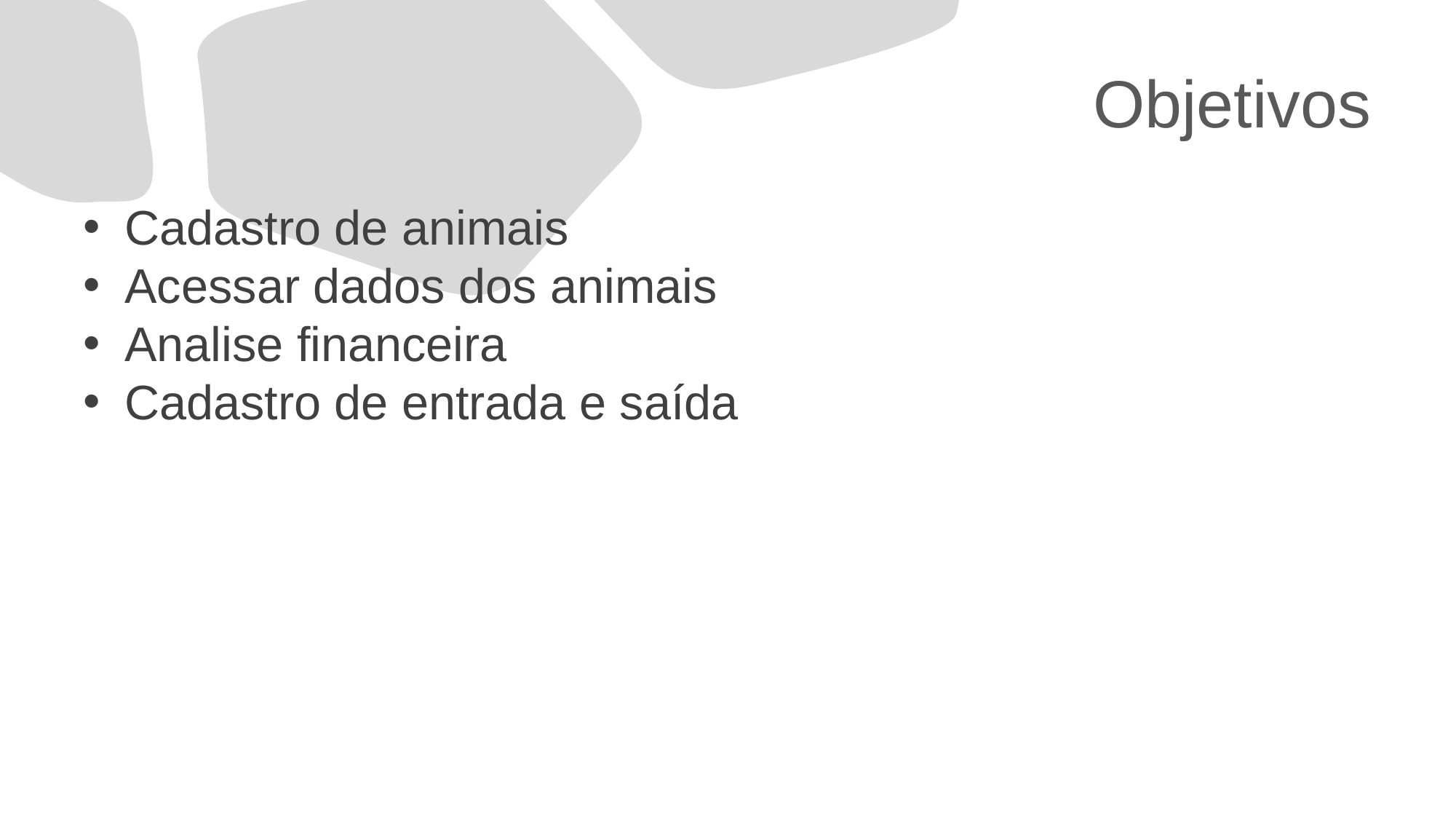

# Objetivos
Cadastro de animais
Acessar dados dos animais
Analise financeira
Cadastro de entrada e saída